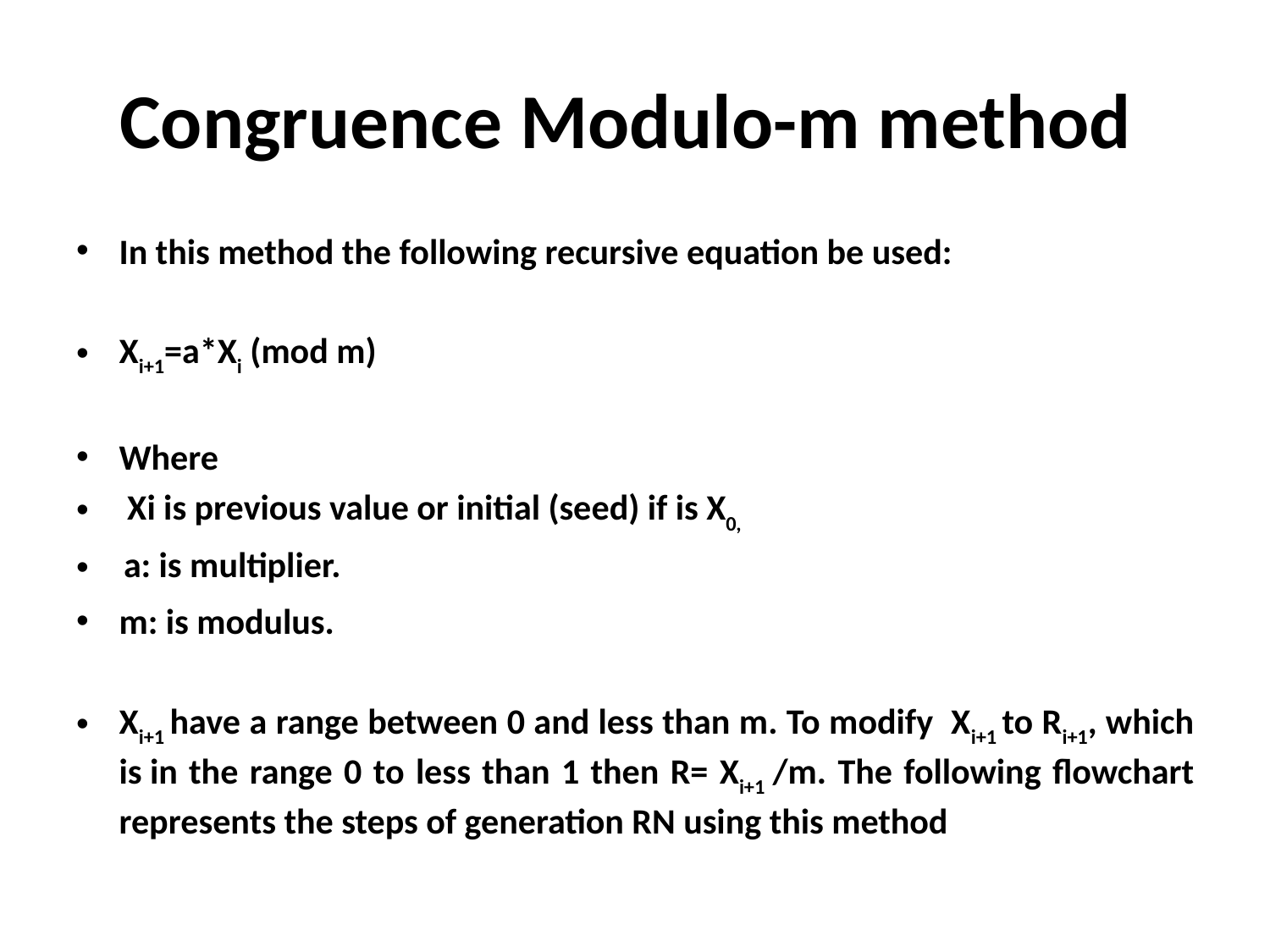

# Congruence Modulo-m method
In this method the following recursive equation be used:

Xi+1=a*Xi (mod m)

Where
 Xi is previous value or initial (seed) if is X0,
 a: is multiplier.
m: is modulus.

Xi+1 have a range between 0 and less than m. To modify  Xi+1 to Ri+1, which is in the range 0 to less than 1 then R= Xi+1 /m. The following flowchart represents the steps of generation RN using this method